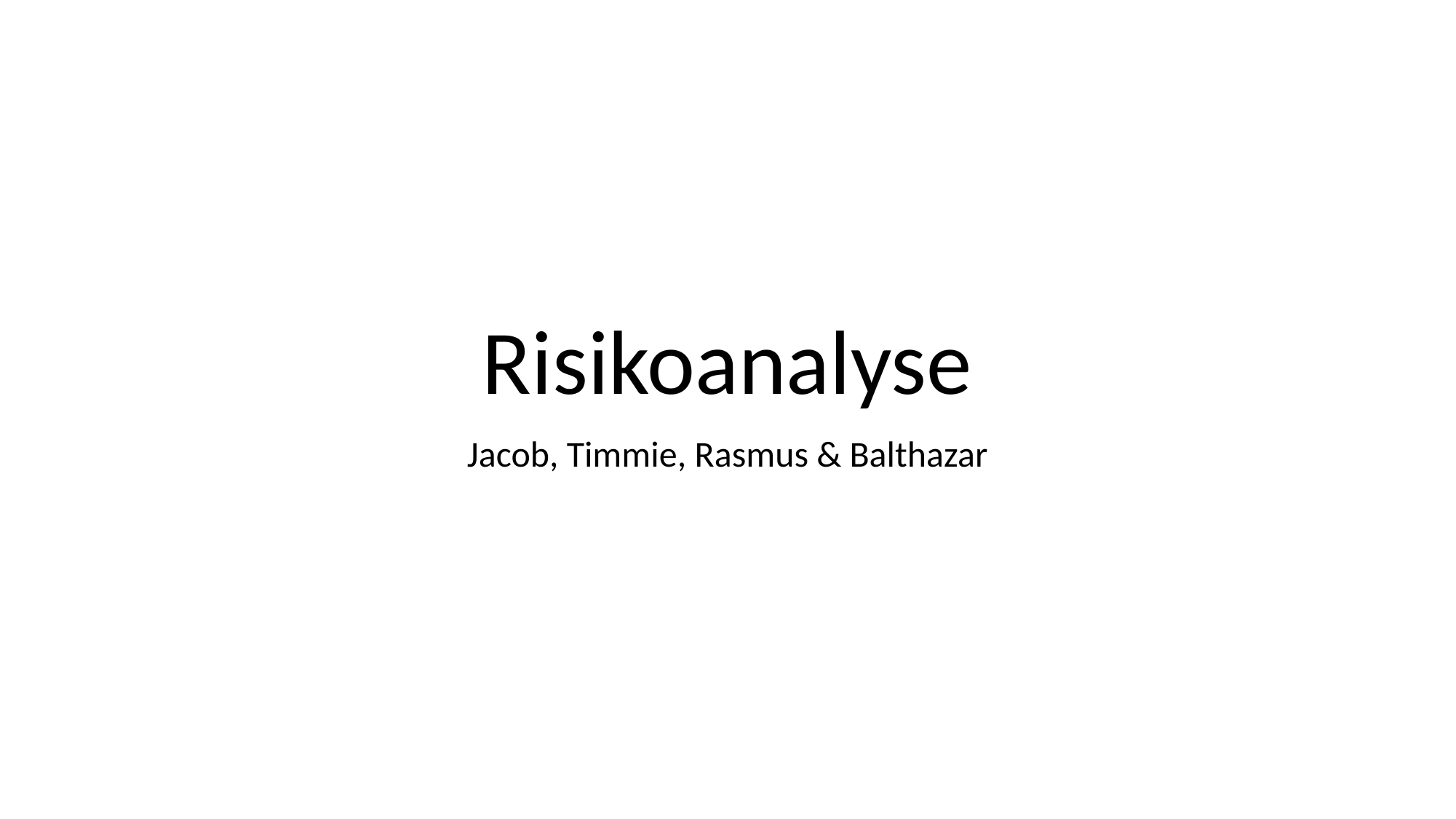

# Risikoanalyse
Jacob, Timmie, Rasmus & Balthazar